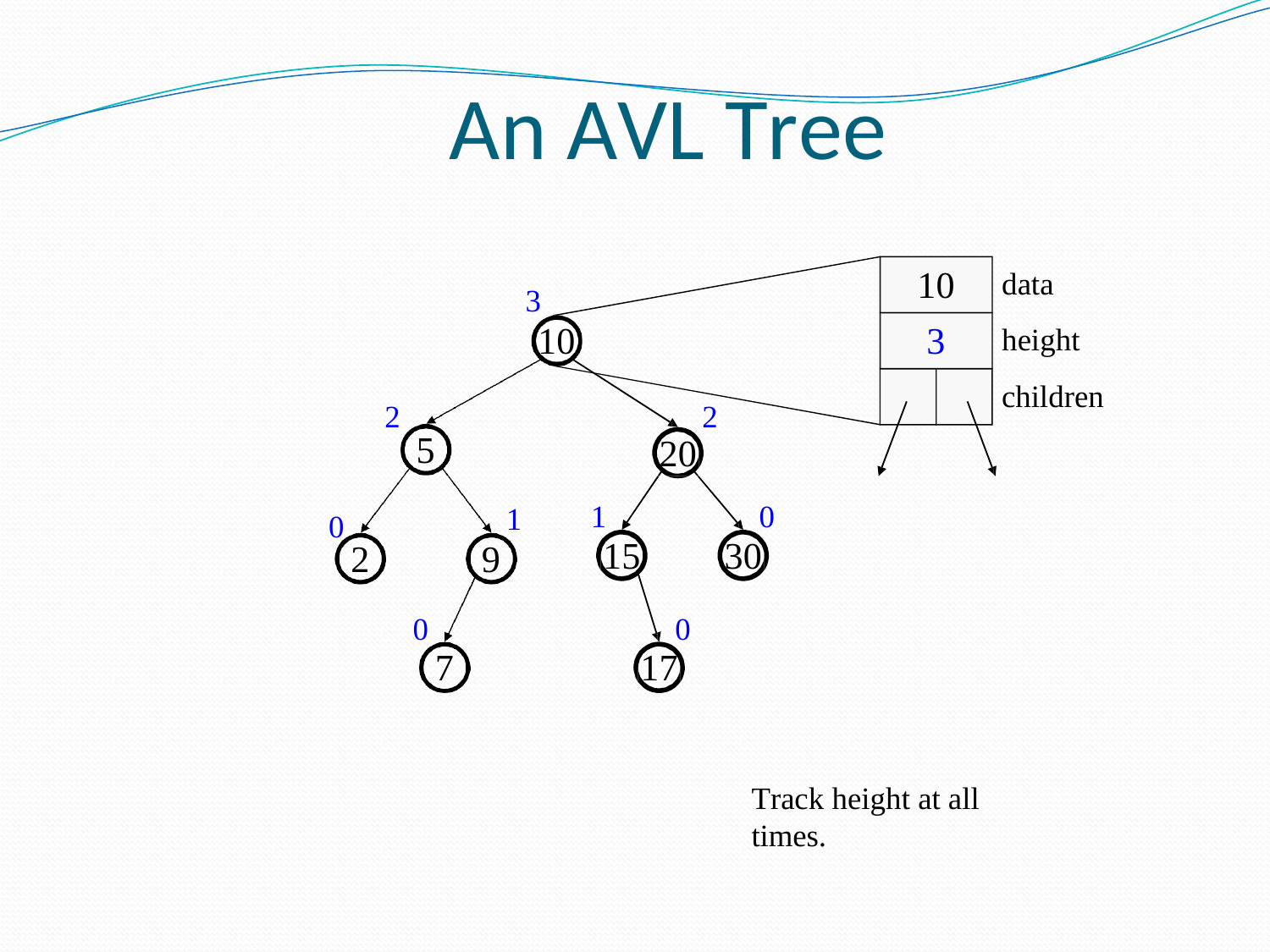

# An AVL Tree
data height children

10
3
3
10

2
2

5

20

1
1
15
0
30
0

2
9

0
0
17

7
Track height at all times.
Advanced Data Structures